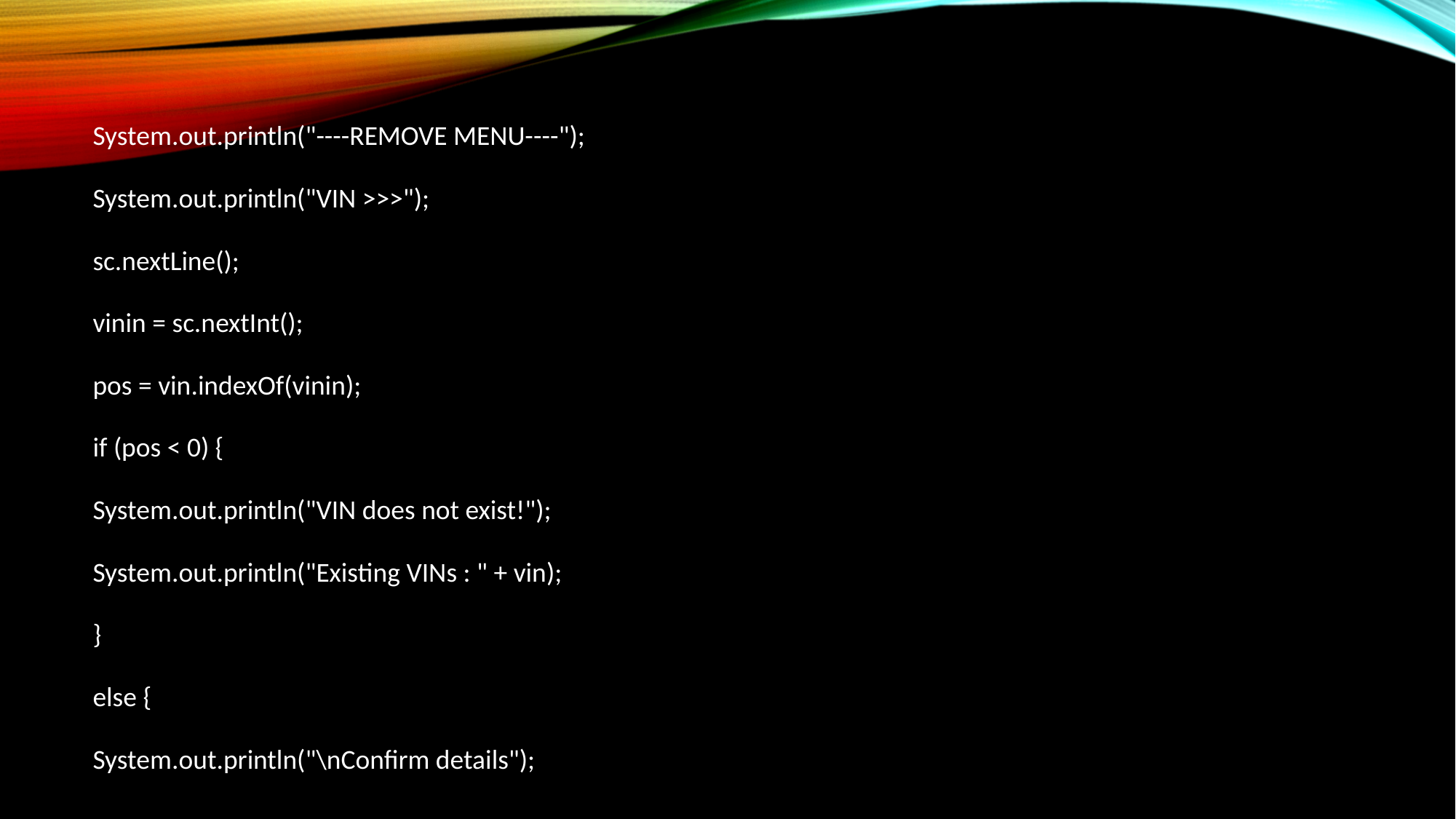

#
System.out.println("----REMOVE MENU----");
System.out.println("VIN >>>");
sc.nextLine();
vinin = sc.nextInt();
pos = vin.indexOf(vinin);
if (pos < 0) {
System.out.println("VIN does not exist!");
System.out.println("Existing VINs : " + vin);
}
else {
System.out.println("\nConfirm details");